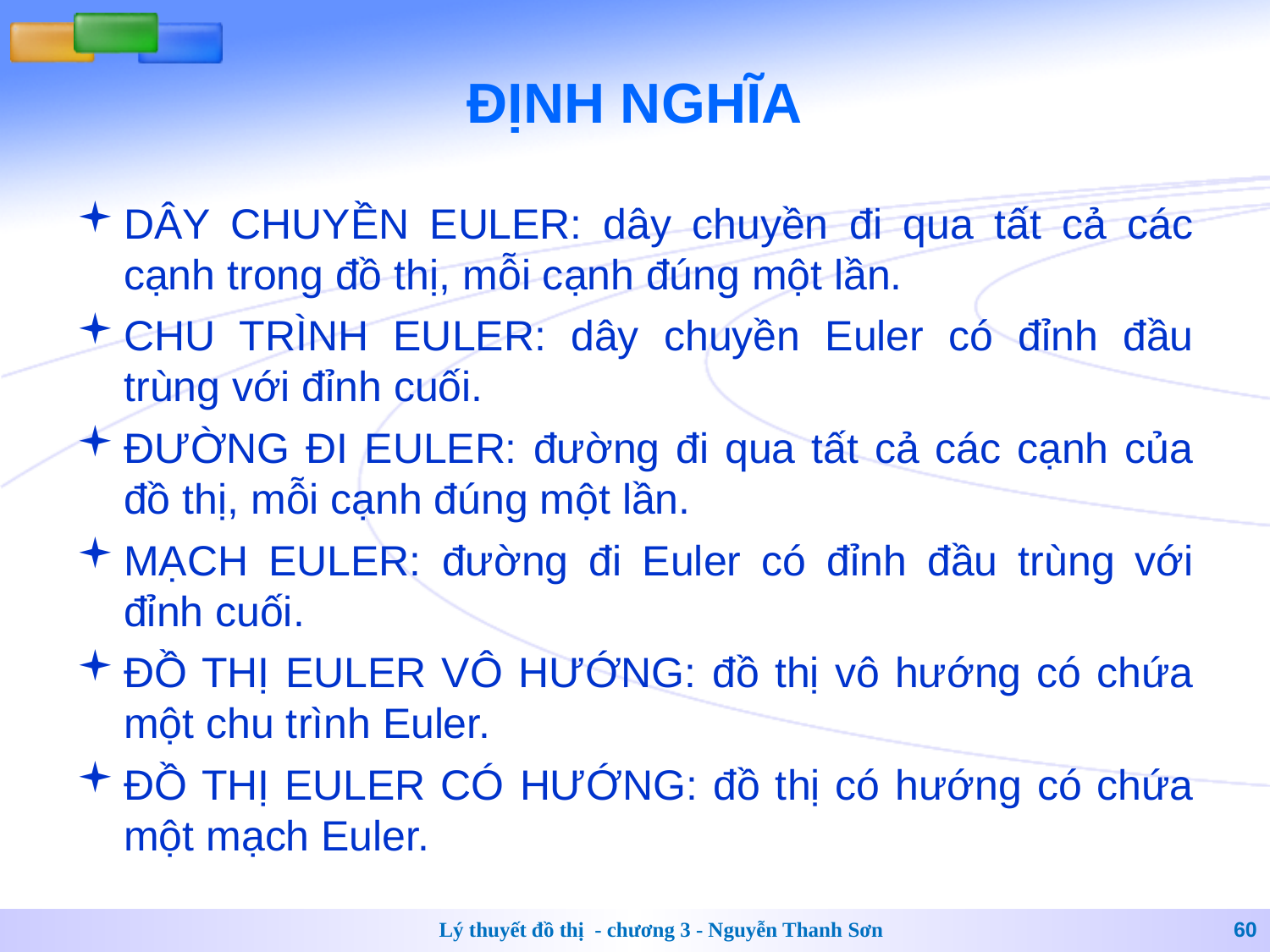

# ĐỊNH NGHĨA
DÂY CHUYỀN EULER: dây chuyền đi qua tất cả các cạnh trong đồ thị, mỗi cạnh đúng một lần.
CHU TRÌNH EULER: dây chuyền Euler có đỉnh đầu trùng với đỉnh cuối.
ĐƯỜNG ĐI EULER: đường đi qua tất cả các cạnh của đồ thị, mỗi cạnh đúng một lần.
MẠCH EULER: đường đi Euler có đỉnh đầu trùng với đỉnh cuối.
ĐỒ THỊ EULER VÔ HƯỚNG: đồ thị vô hướng có chứa một chu trình Euler.
ĐỒ THỊ EULER CÓ HƯỚNG: đồ thị có hướng có chứa một mạch Euler.
Lý thuyết đồ thị  - chương 3 - Nguyễn Thanh Sơn
60